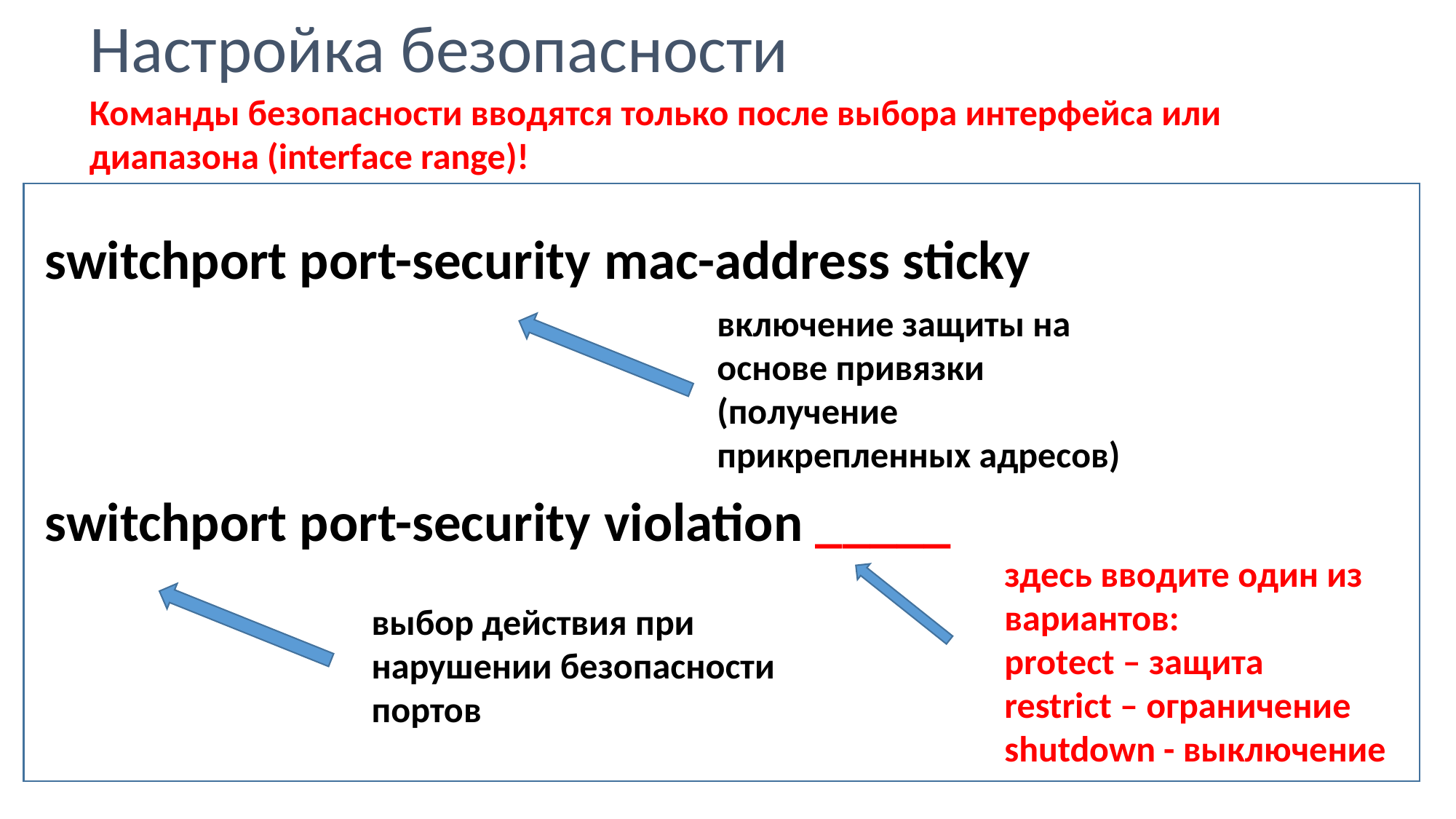

# Настройка безопасности
Команды безопасности вводятся только после выбора интерфейса или диапазона (interface range)!

switchport port-security mac-address sticky

switchport port-security violation _____
включение защиты на основе привязки (получение прикрепленных адресов)

здесь вводите один из вариантов:
protect – защита
restrict – ограничение
shutdown - выключение

выбор действия при нарушении безопасности портов